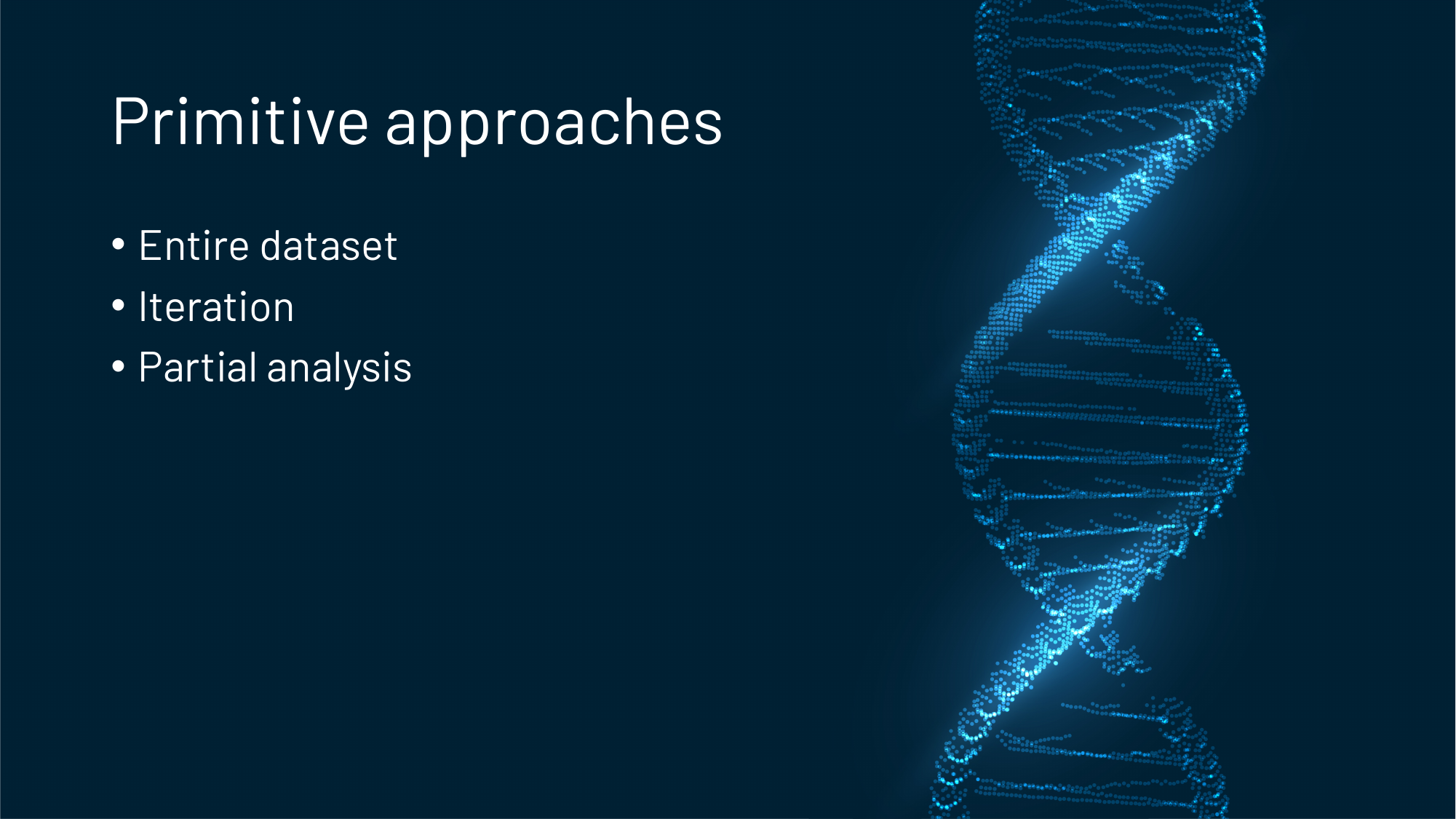

# Primitive approaches
Entire dataset
Iteration
Partial analysis